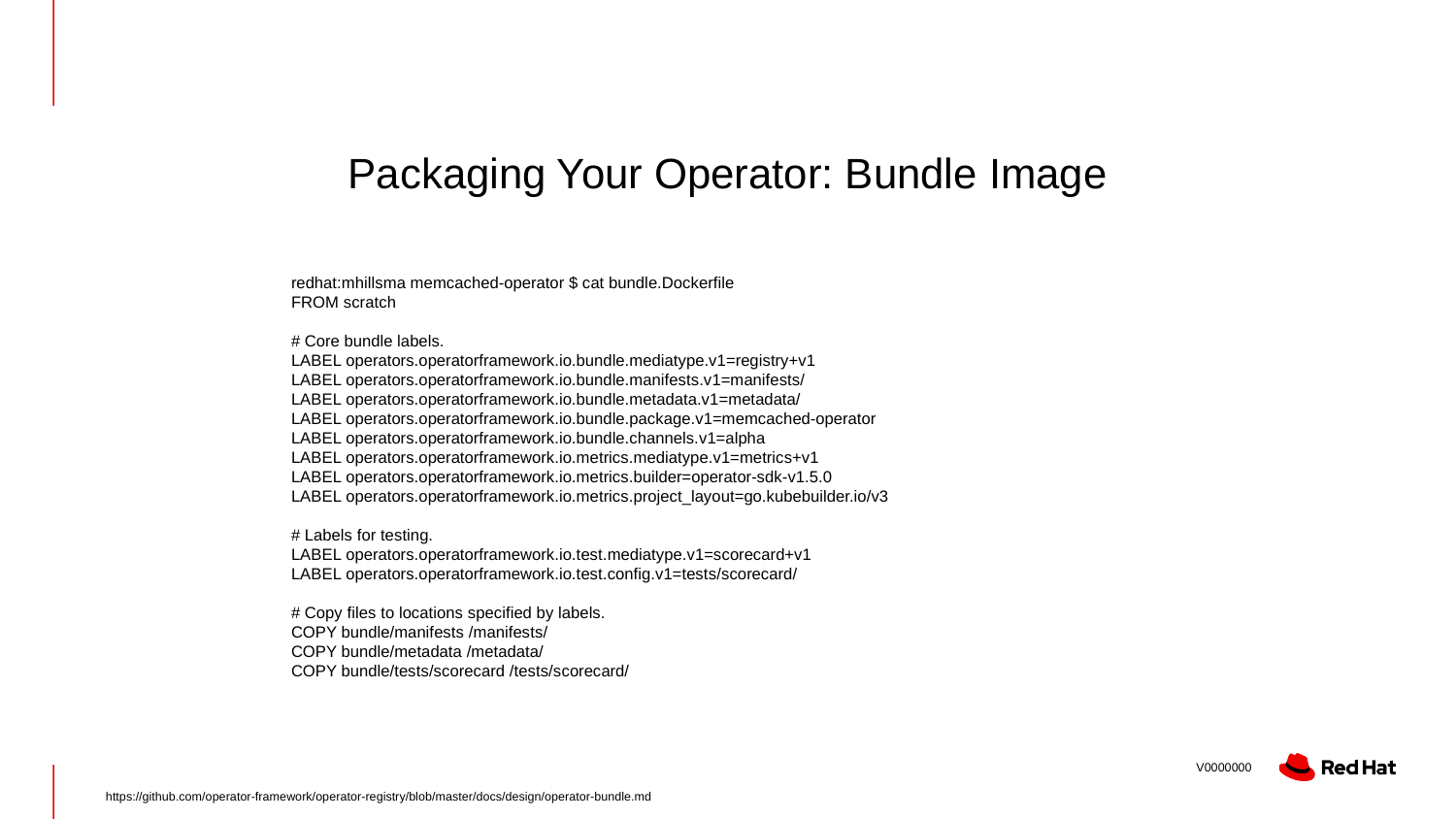

# Packaging Your Operator: Bundle Image
redhat:mhillsma memcached-operator $ cat bundle.Dockerfile
FROM scratch

# Core bundle labels.
LABEL operators.operatorframework.io.bundle.mediatype.v1=registry+v1
LABEL operators.operatorframework.io.bundle.manifests.v1=manifests/
LABEL operators.operatorframework.io.bundle.metadata.v1=metadata/
LABEL operators.operatorframework.io.bundle.package.v1=memcached-operator
LABEL operators.operatorframework.io.bundle.channels.v1=alpha
LABEL operators.operatorframework.io.metrics.mediatype.v1=metrics+v1
LABEL operators.operatorframework.io.metrics.builder=operator-sdk-v1.5.0
LABEL operators.operatorframework.io.metrics.project_layout=go.kubebuilder.io/v3

# Labels for testing.
LABEL operators.operatorframework.io.test.mediatype.v1=scorecard+v1
LABEL operators.operatorframework.io.test.config.v1=tests/scorecard/

# Copy files to locations specified by labels.
COPY bundle/manifests /manifests/
COPY bundle/metadata /metadata/
COPY bundle/tests/scorecard /tests/scorecard/

https://github.com/operator-framework/operator-registry/blob/master/docs/design/operator-bundle.md